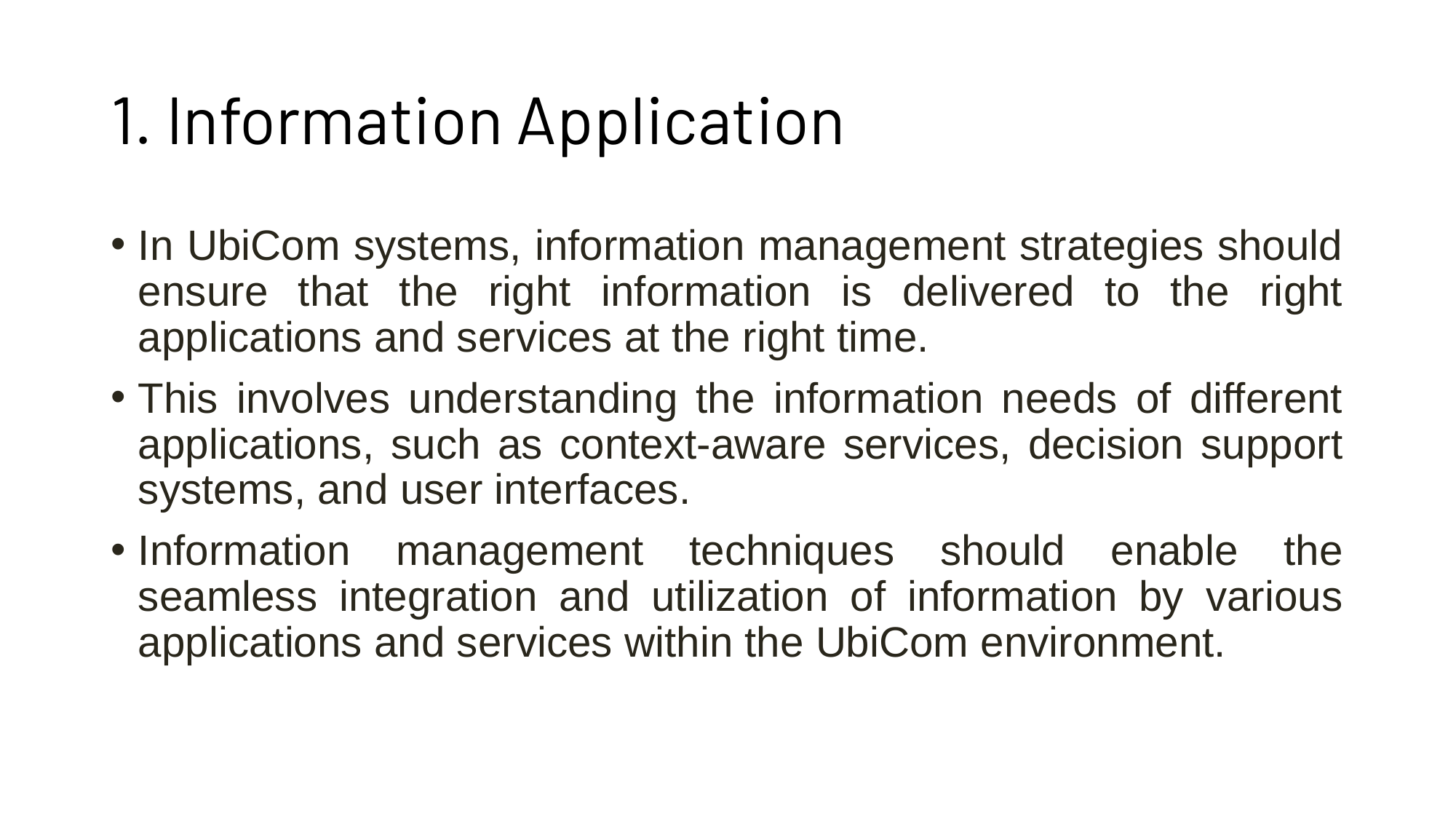

# 1. Information Application
In UbiCom systems, information management strategies should ensure that the right information is delivered to the right applications and services at the right time.
This involves understanding the information needs of different applications, such as context-aware services, decision support systems, and user interfaces.
Information management techniques should enable the seamless integration and utilization of information by various applications and services within the UbiCom environment.